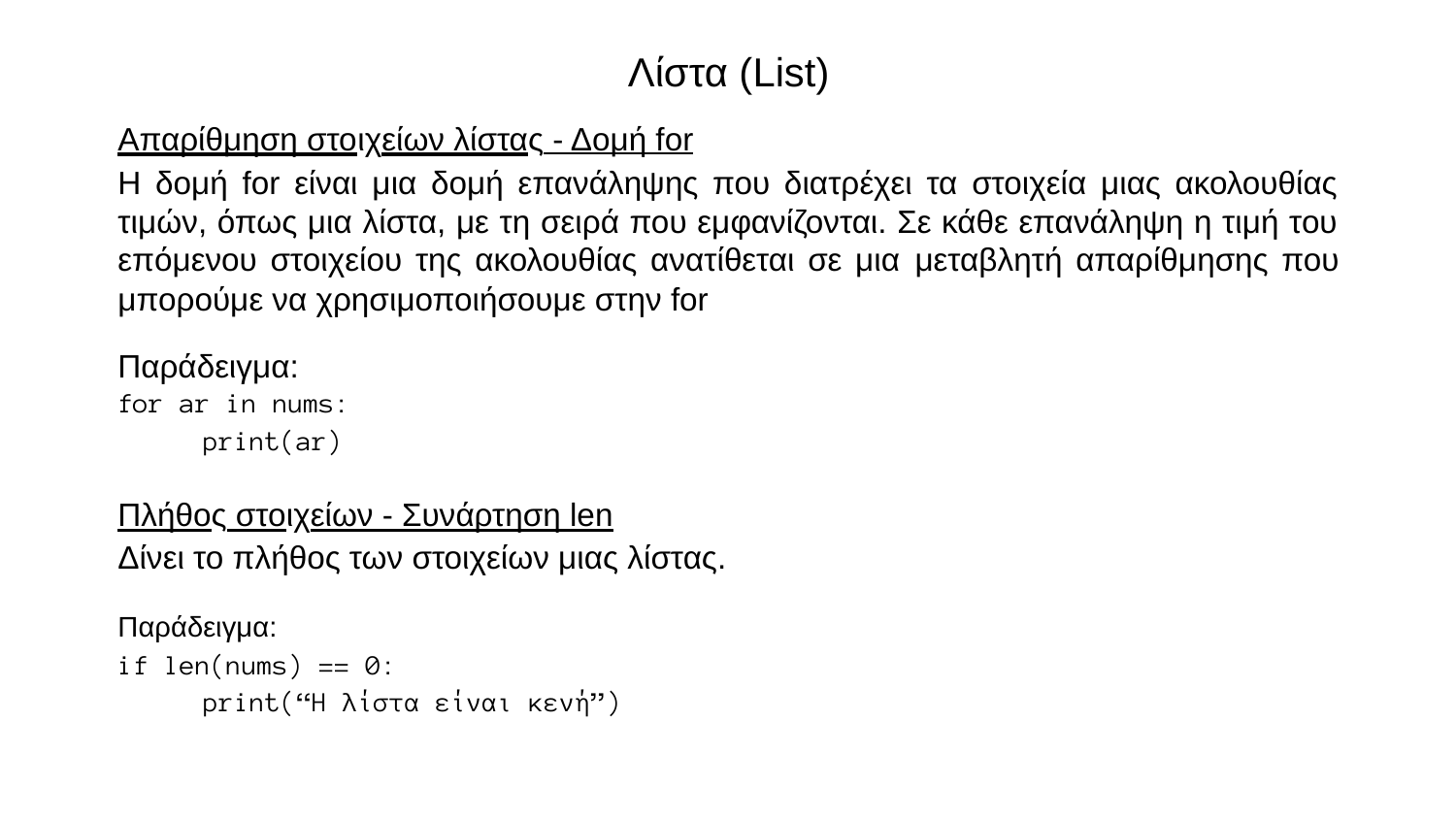

# Λίστα (List)
Απαρίθμηση στοιχείων λίστας - Δομή for
Η δομή for είναι μια δομή επανάληψης που διατρέχει τα στοιχεία μιας ακολουθίας τιμών, όπως μια λίστα, με τη σειρά που εμφανίζονται. Σε κάθε επανάληψη η τιμή του επόμενου στοιχείου της ακολουθίας ανατίθεται σε μια μεταβλητή απαρίθμησης που μπορούμε να χρησιμοποιήσουμε στην for

Παράδειγμα:
for ar in nums:
print(ar)

Πλήθος στοιχείων - Συνάρτηση len
Δίνει το πλήθος των στοιχείων μιας λίστας.

Παράδειγμα:
if len(nums) == 0:
print(“Η λίστα είναι κενή”)